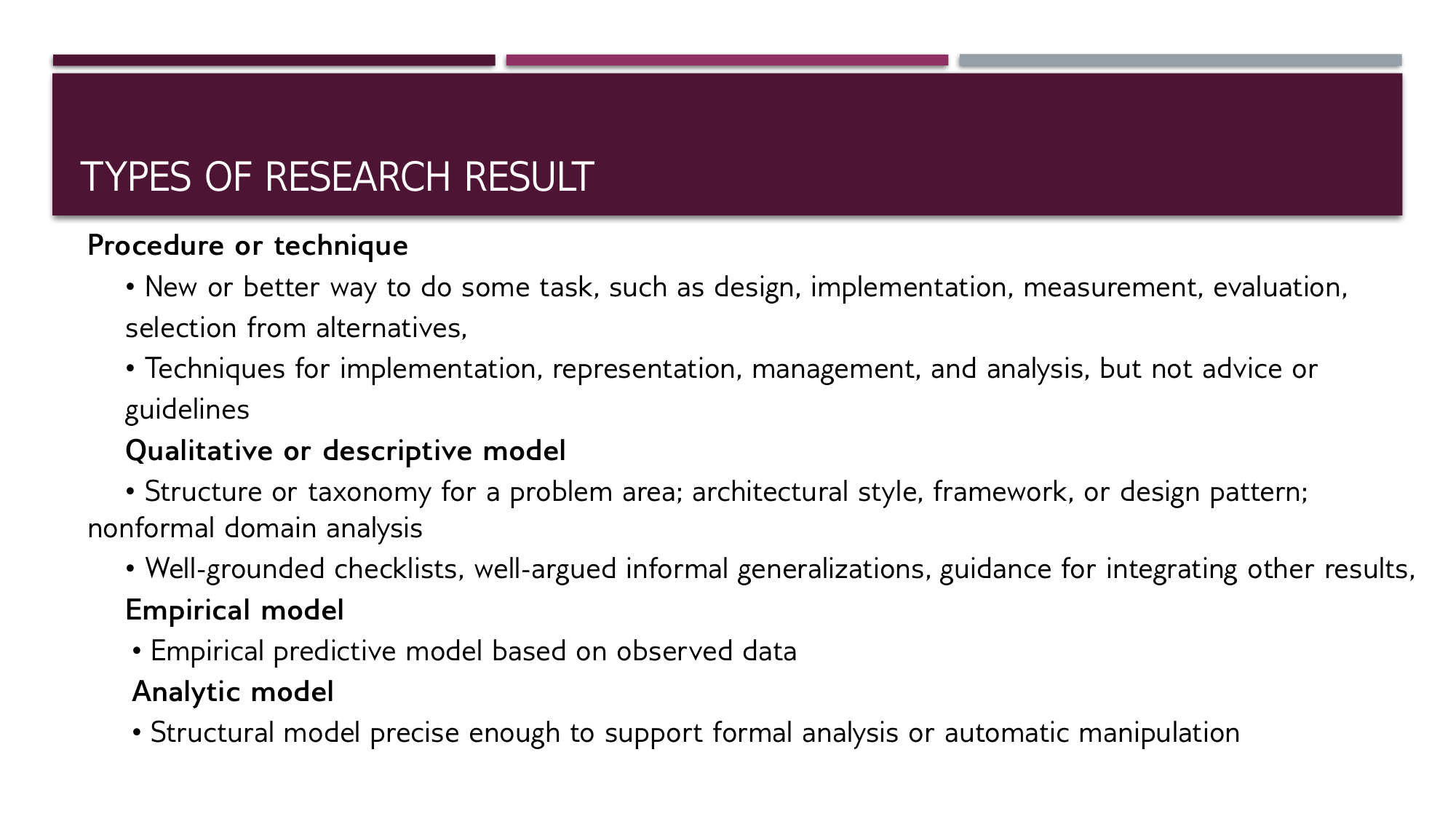

# Types of Research result
Procedure or technique
• New or better way to do some task, such as design, implementation, measurement, evaluation,
selection from alternatives,
• Techniques for implementation, representation, management, and analysis, but not advice or
guidelines
Qualitative or descriptive model
• Structure or taxonomy for a problem area; architectural style, framework, or design pattern; nonformal domain analysis
• Well-grounded checklists, well-argued informal generalizations, guidance for integrating other results,
Empirical model
• Empirical predictive model based on observed data
Analytic model
• Structural model precise enough to support formal analysis or automatic manipulation